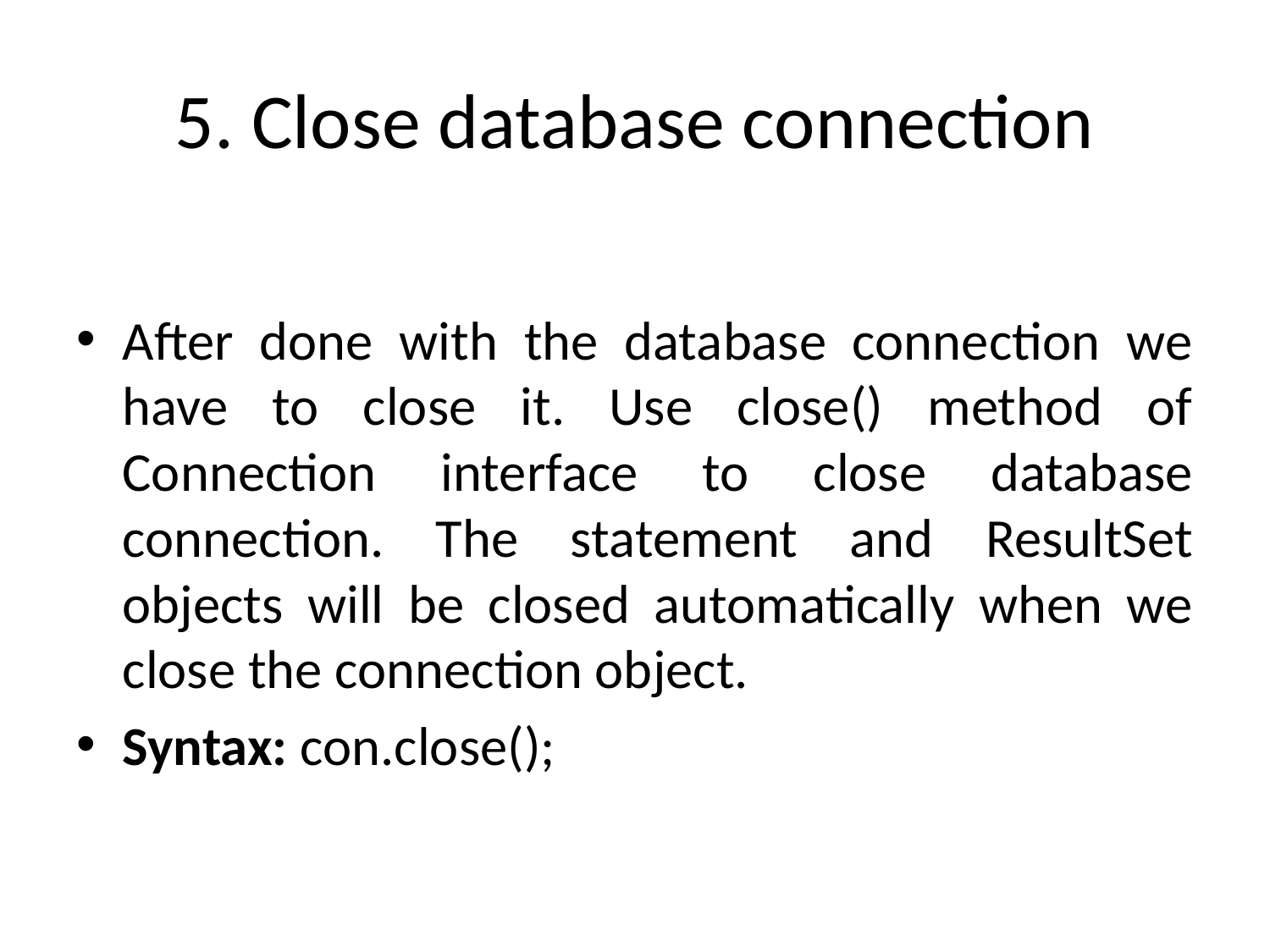

# 5. Close database connection

After done with the database connection we have to close it. Use close() method of Connection interface to close database connection. The statement and ResultSet objects will be closed automatically when we close the connection object.
Syntax: con.close();